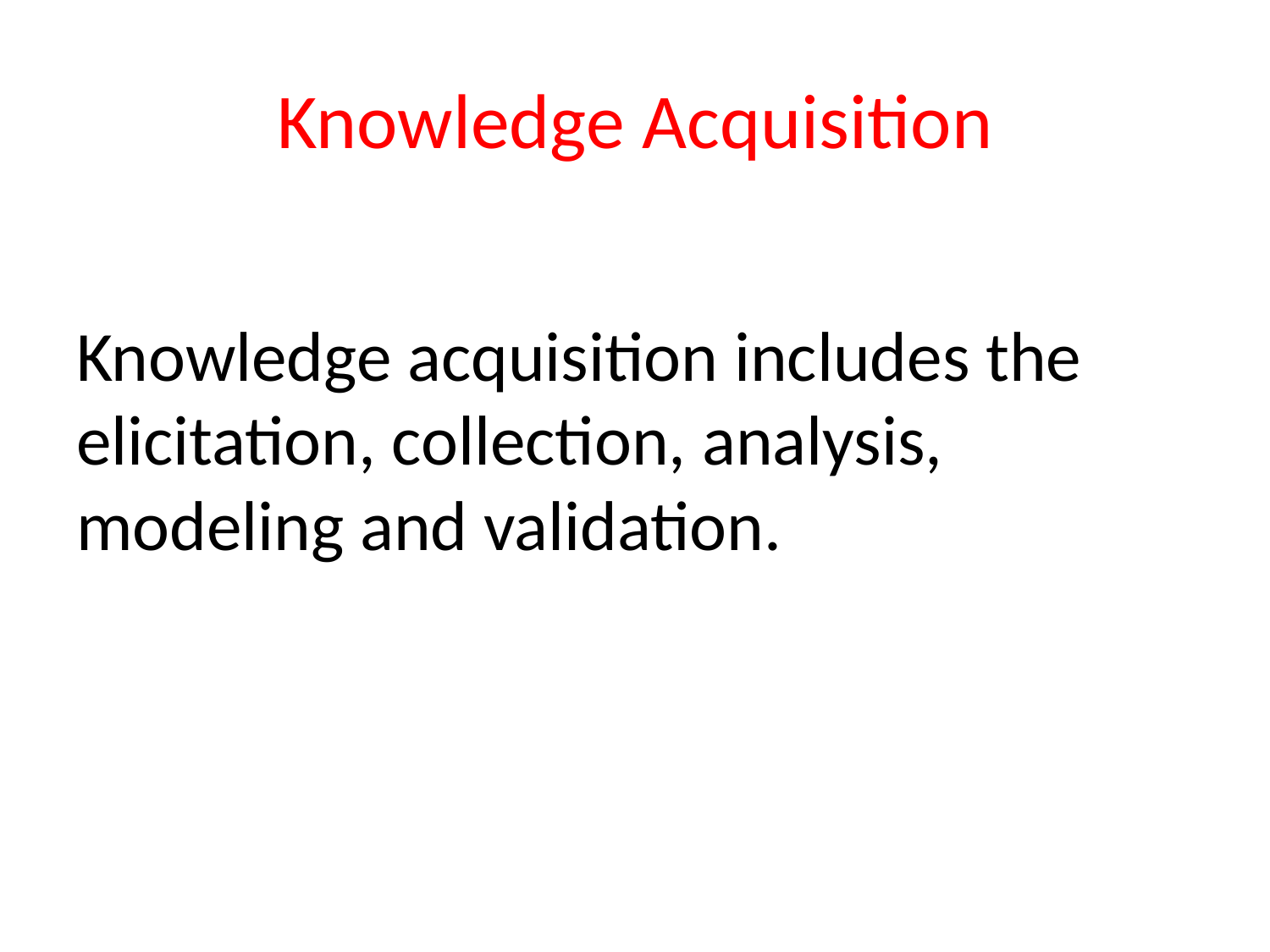

# Knowledge Acquisition

Knowledge acquisition includes the elicitation, collection, analysis, modeling and validation.